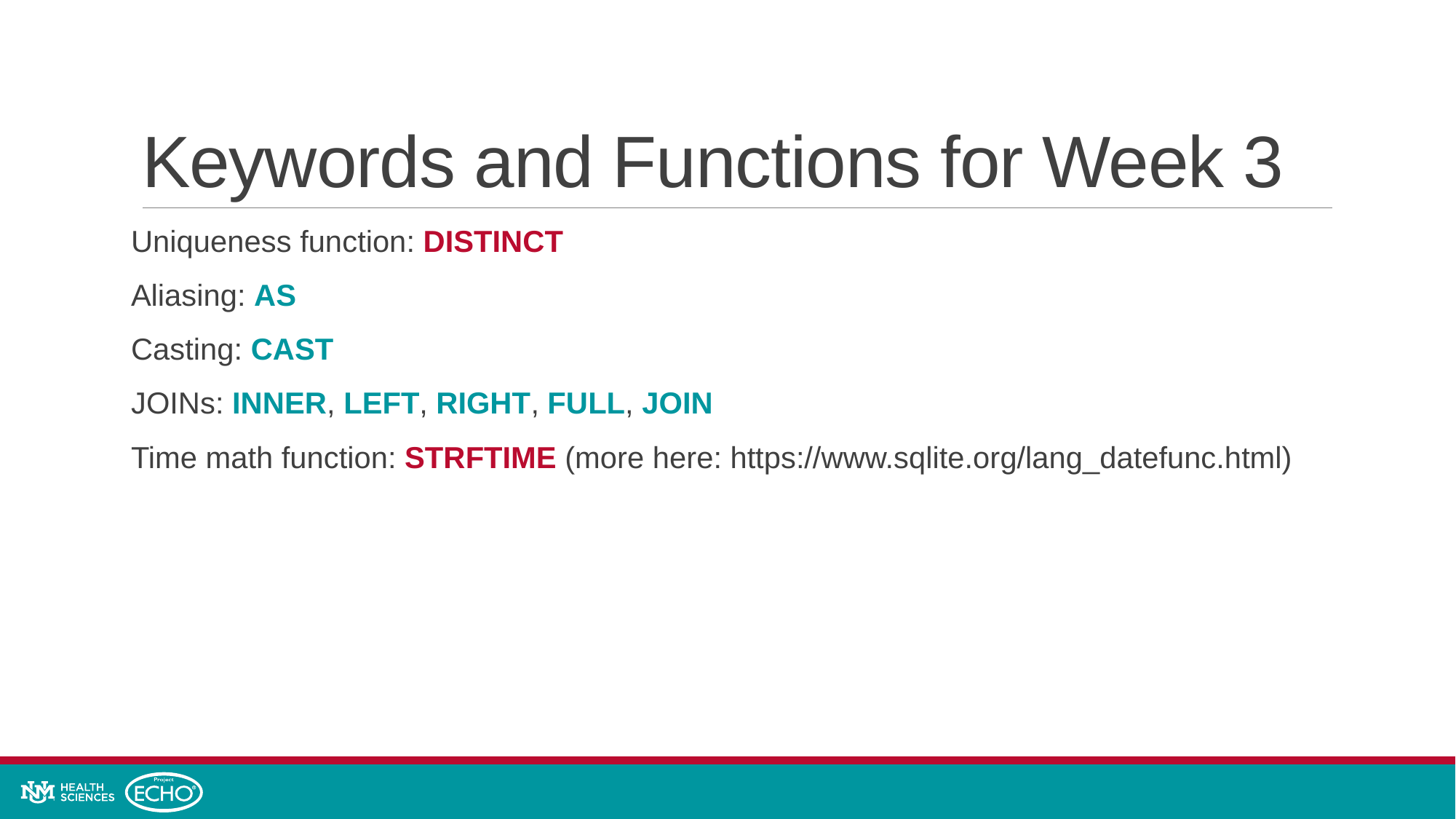

# Keywords and Functions for Week 3
Uniqueness function: DISTINCT
Aliasing: AS
Casting: CAST
JOINs: INNER, LEFT, RIGHT, FULL, JOIN
Time math function: STRFTIME (more here: https://www.sqlite.org/lang_datefunc.html)